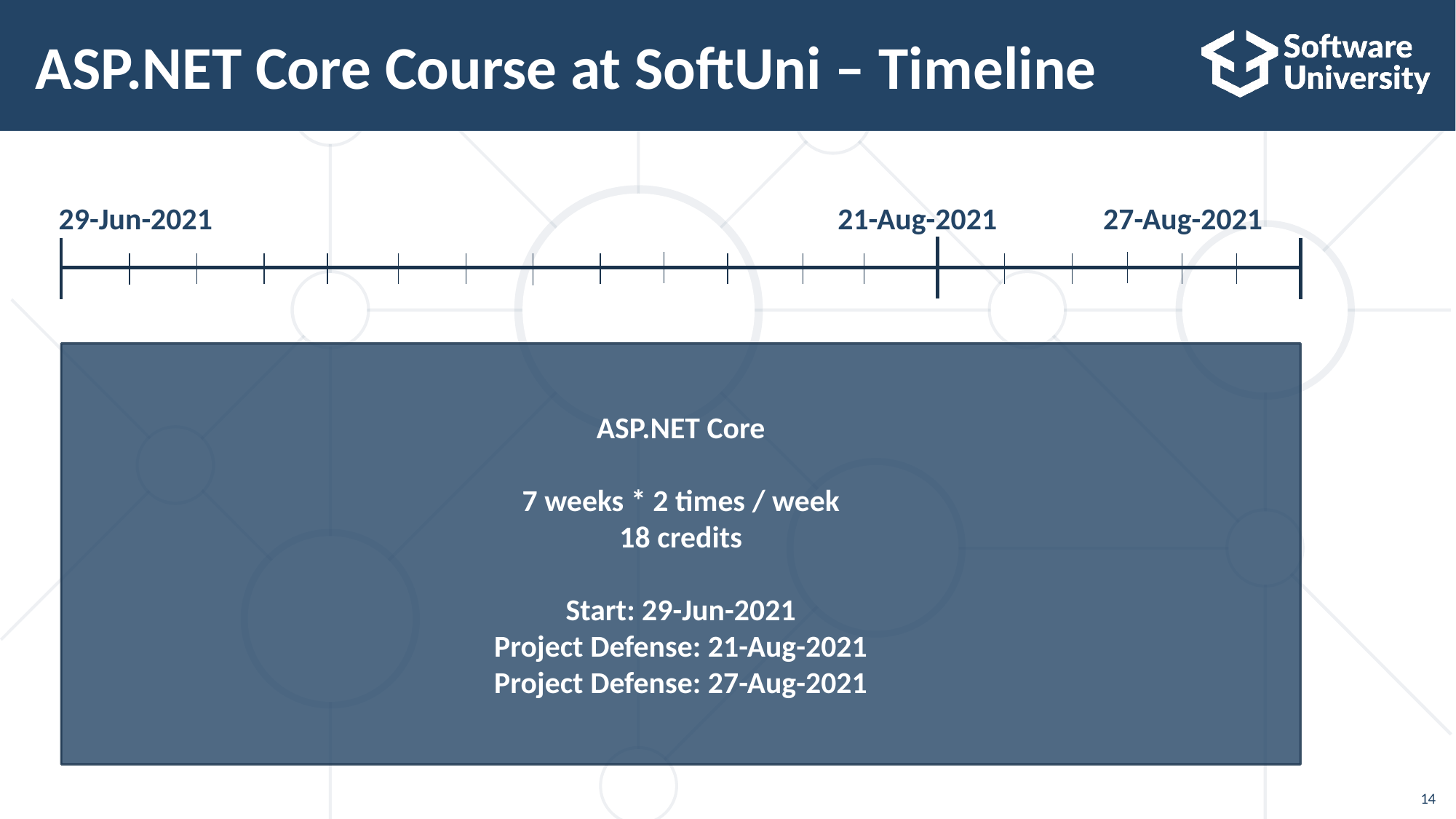

# ASP.NET Core Course at SoftUni – Timeline
29-Jun-2021
21-Aug-2021
27-Aug-2021
ASP.NET Core

7 weeks * 2 times / week
18 credits

Start: 29-Jun-2021
Project Defense: 21-Aug-2021
Project Defense: 27-Aug-2021
14